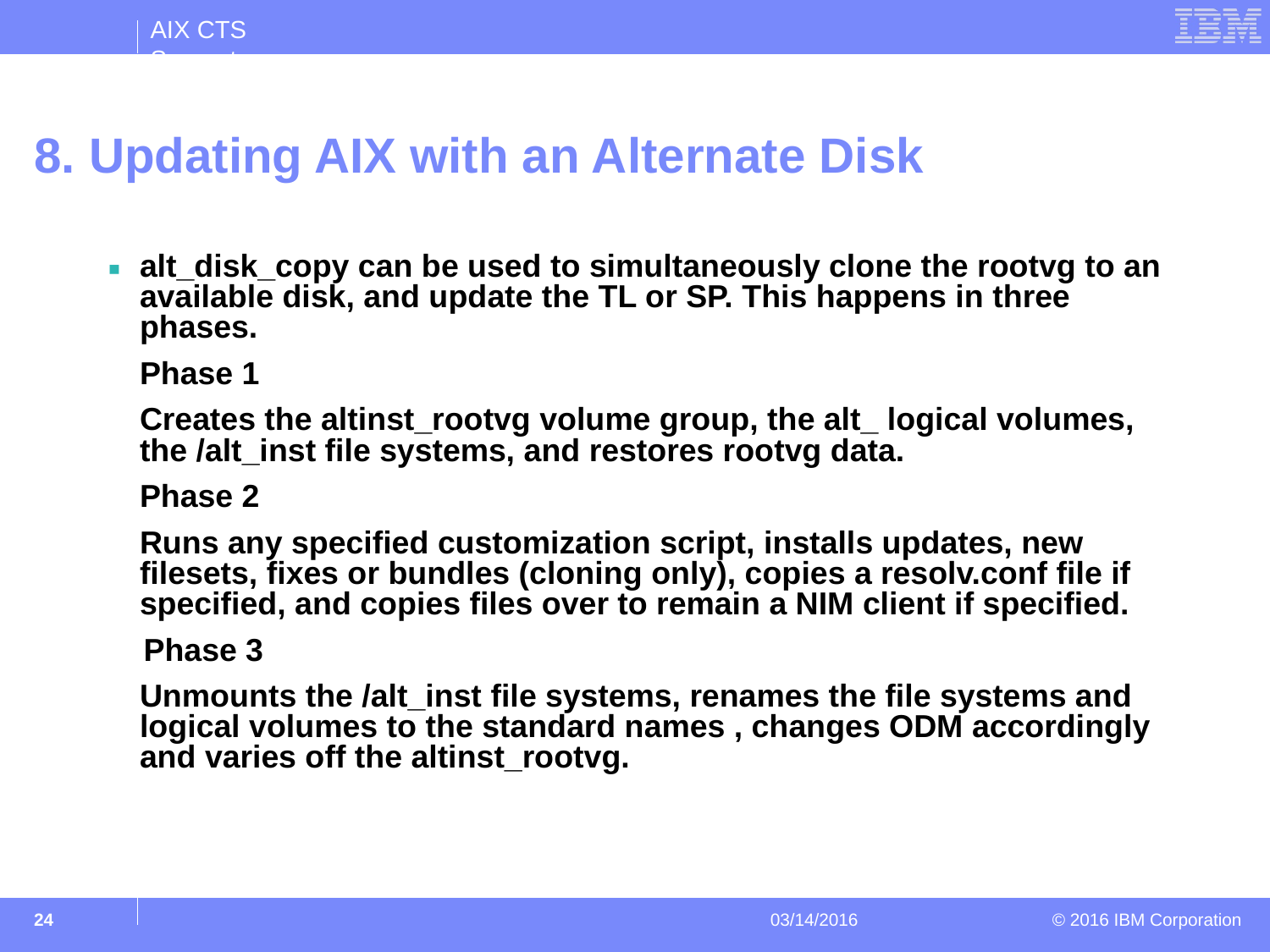

# 8. Updating AIX with an Alternate Disk
alt_disk_copy can be used to simultaneously clone the rootvg to an available disk, and update the TL or SP. This happens in three phases.
 	Phase 1
   	Creates the altinst_rootvg volume group, the alt_ logical volumes, the /alt_inst file systems, and restores rootvg data.
	Phase 2
   	Runs any specified customization script, installs updates, new filesets, fixes or bundles (cloning only), copies a resolv.conf file if specified, and copies files over to remain a NIM client if specified.
    Phase 3
   	Unmounts the /alt_inst file systems, renames the file systems and logical volumes to the standard names , changes ODM accordingly and varies off the altinst_rootvg.

24
03/14/2016